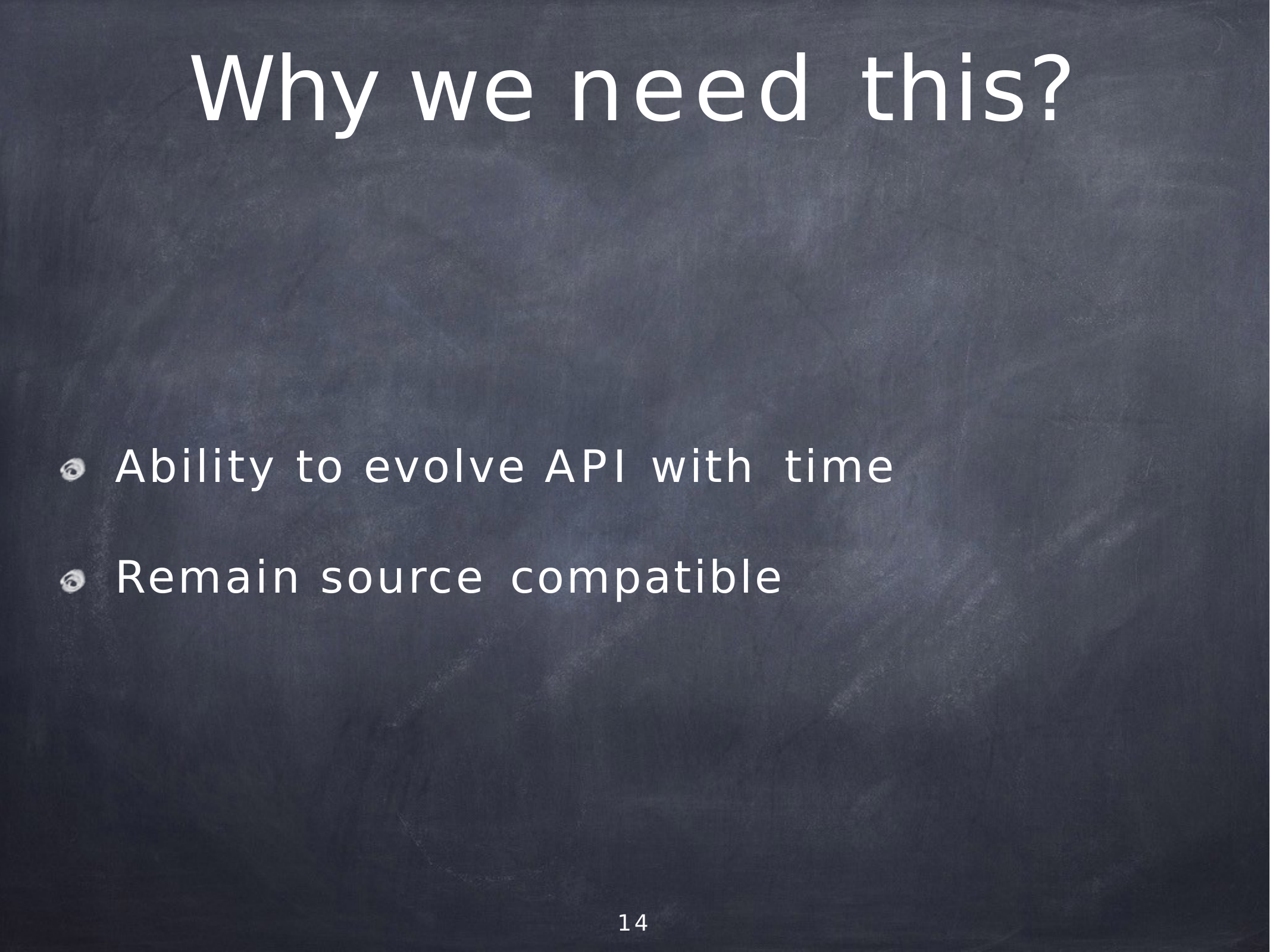

# Why we need this?
Ability to evolve API with time

Remain source compatible

14